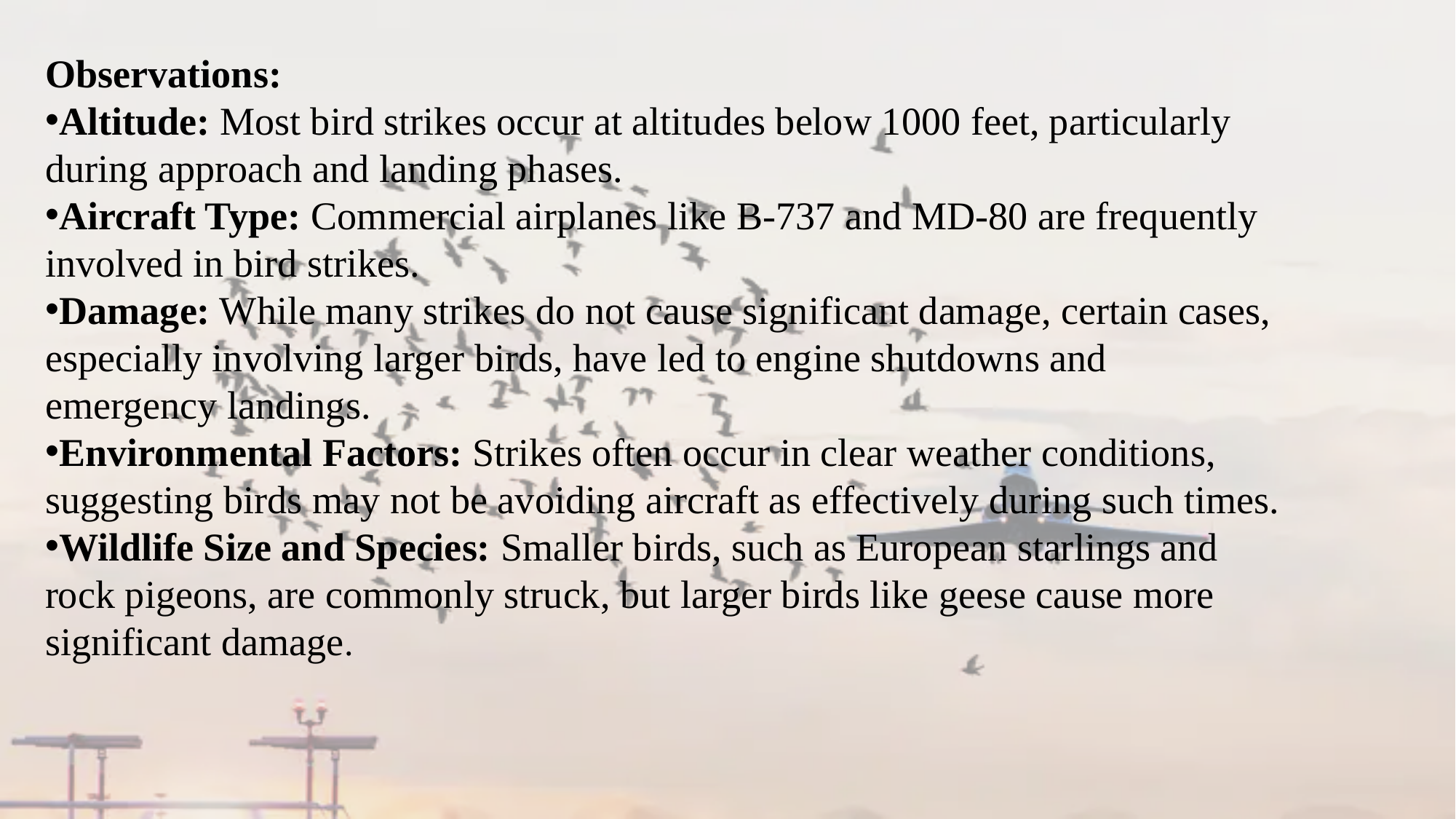

Observations:
Altitude: Most bird strikes occur at altitudes below 1000 feet, particularly during approach and landing phases.
Aircraft Type: Commercial airplanes like B-737 and MD-80 are frequently involved in bird strikes.
Damage: While many strikes do not cause significant damage, certain cases, especially involving larger birds, have led to engine shutdowns and emergency landings.
Environmental Factors: Strikes often occur in clear weather conditions, suggesting birds may not be avoiding aircraft as effectively during such times.
Wildlife Size and Species: Smaller birds, such as European starlings and rock pigeons, are commonly struck, but larger birds like geese cause more significant damage.